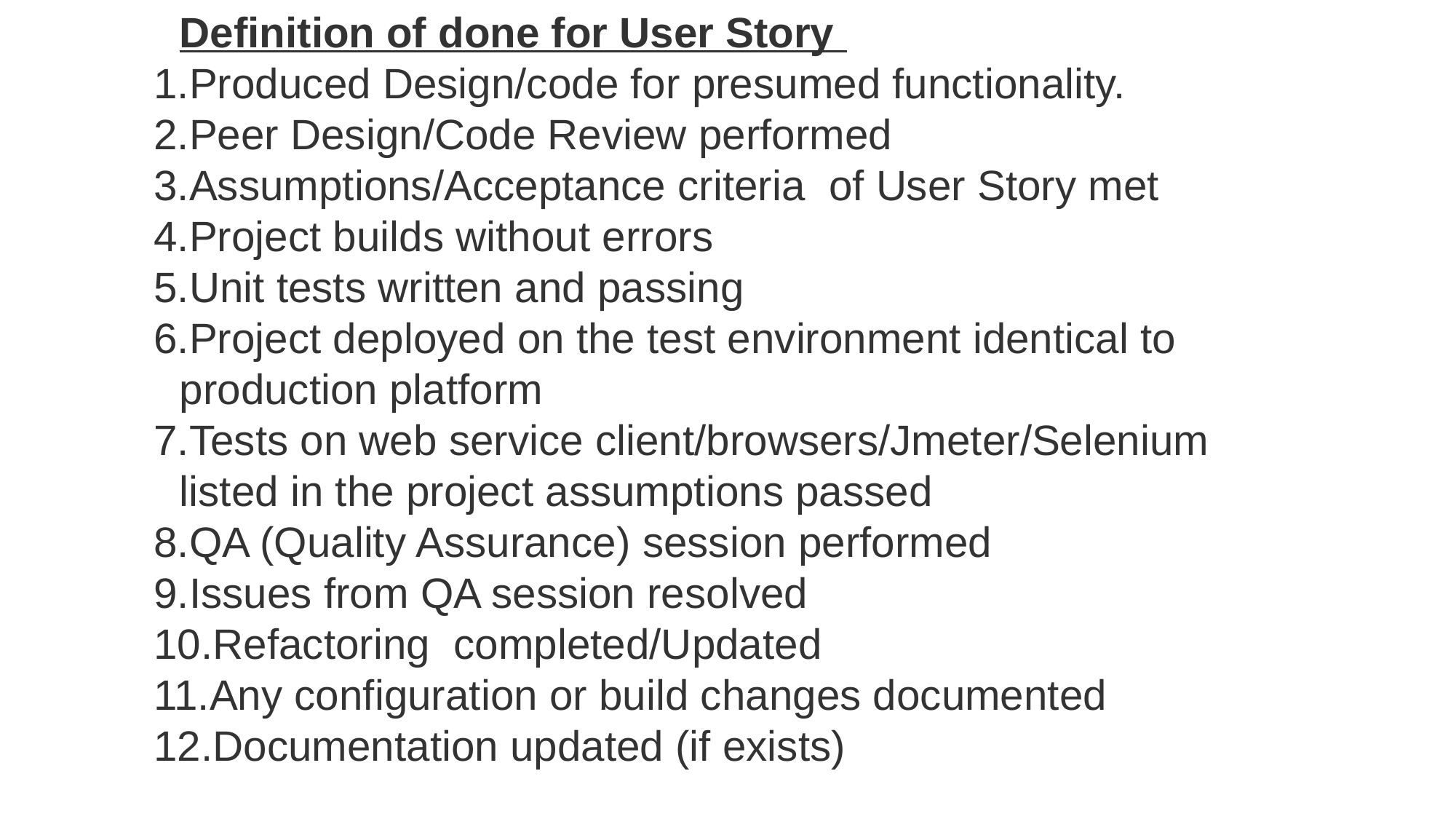

Definition of done for User Story
Produced Design/code for presumed functionality.
Peer Design/Code Review performed
Assumptions/Acceptance criteria  of User Story met
Project builds without errors
Unit tests written and passing
Project deployed on the test environment identical to production platform
Tests on web service client/browsers/Jmeter/Selenium listed in the project assumptions passed
QA (Quality Assurance) session performed
Issues from QA session resolved
Refactoring  completed/Updated
Any configuration or build changes documented
Documentation updated (if exists)